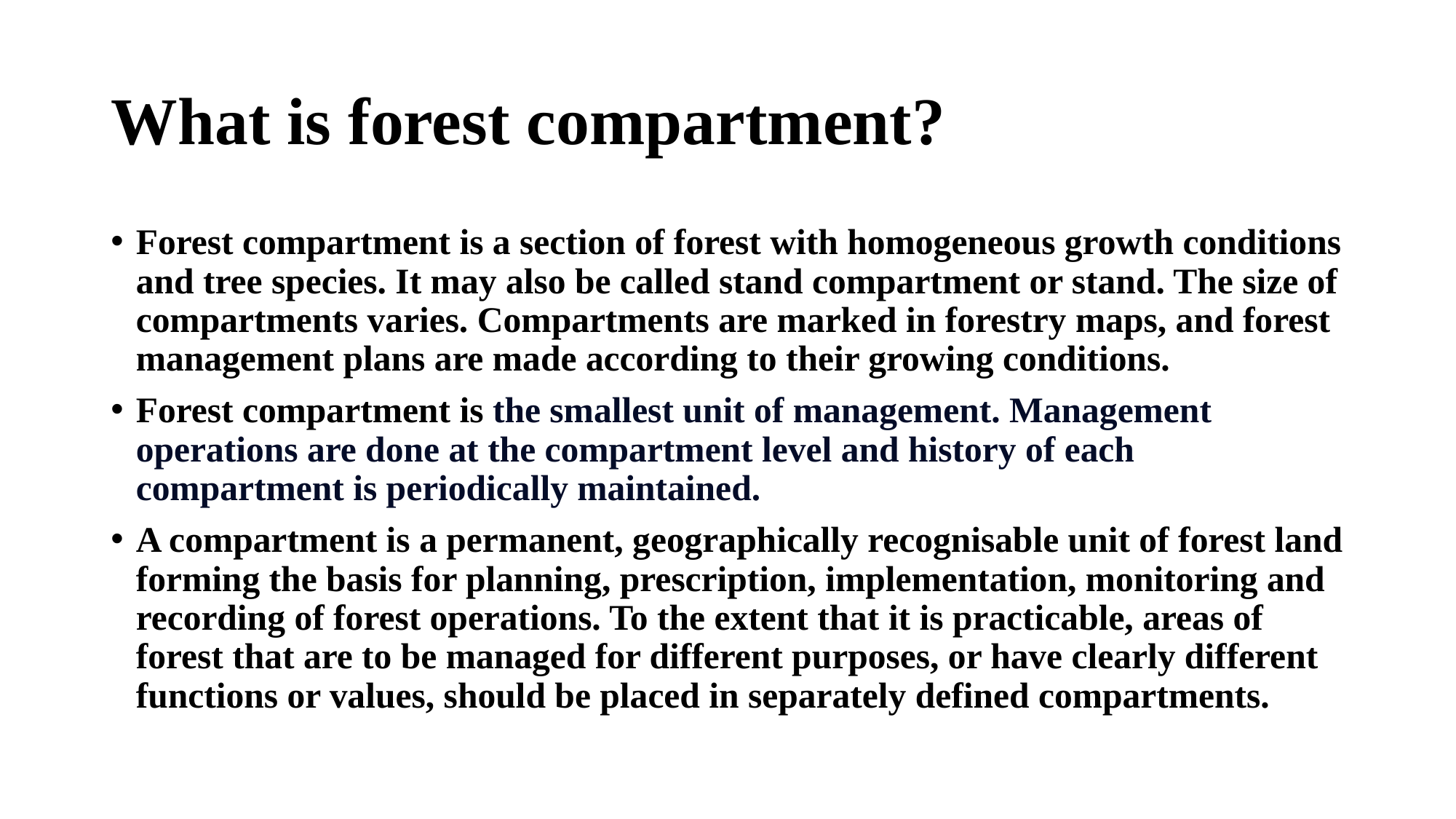

# What is forest compartment?
Forest compartment is a section of forest with homogeneous growth conditions and tree species. It may also be called stand compartment or stand. The size of compartments varies. Compartments are marked in forestry maps, and forest management plans are made according to their growing conditions.
Forest compartment is the smallest unit of management. Management operations are done at the compartment level and history of each compartment is periodically maintained.
A compartment is a permanent, geographically recognisable unit of forest land forming the basis for planning, prescription, implementation, monitoring and recording of forest operations. To the extent that it is practicable, areas of forest that are to be managed for different purposes, or have clearly different functions or values, should be placed in separately defined compartments.